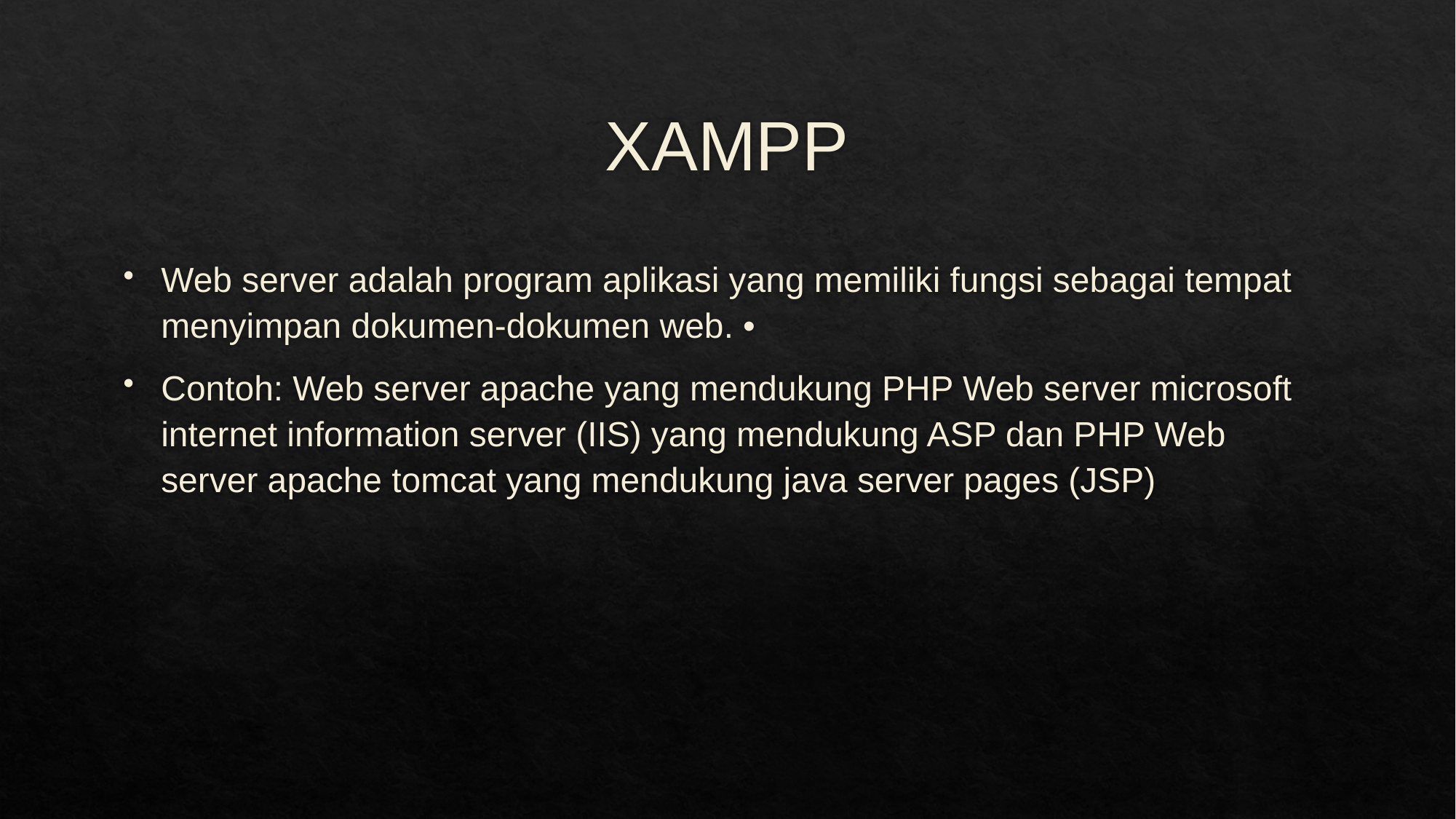

# XAMPP
Web server adalah program aplikasi yang memiliki fungsi sebagai tempat menyimpan dokumen-dokumen web. •
Contoh: Web server apache yang mendukung PHP Web server microsoft internet information server (IIS) yang mendukung ASP dan PHP Web server apache tomcat yang mendukung java server pages (JSP)